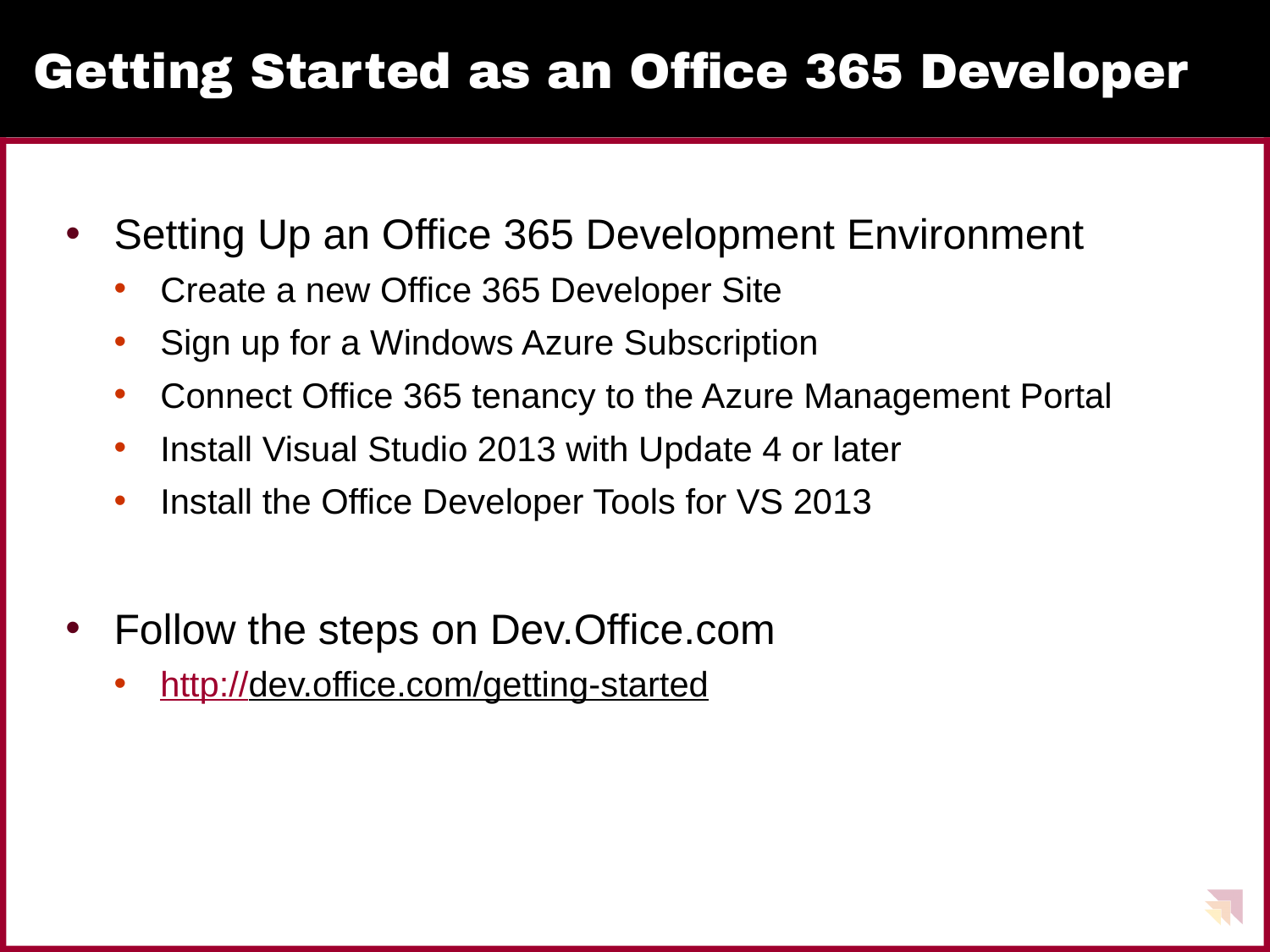

# Getting Started as an Office 365 Developer
Setting Up an Office 365 Development Environment
Create a new Office 365 Developer Site
Sign up for a Windows Azure Subscription
Connect Office 365 tenancy to the Azure Management Portal
Install Visual Studio 2013 with Update 4 or later
Install the Office Developer Tools for VS 2013

Follow the steps on Dev.Office.com
http://dev.office.com/getting-started